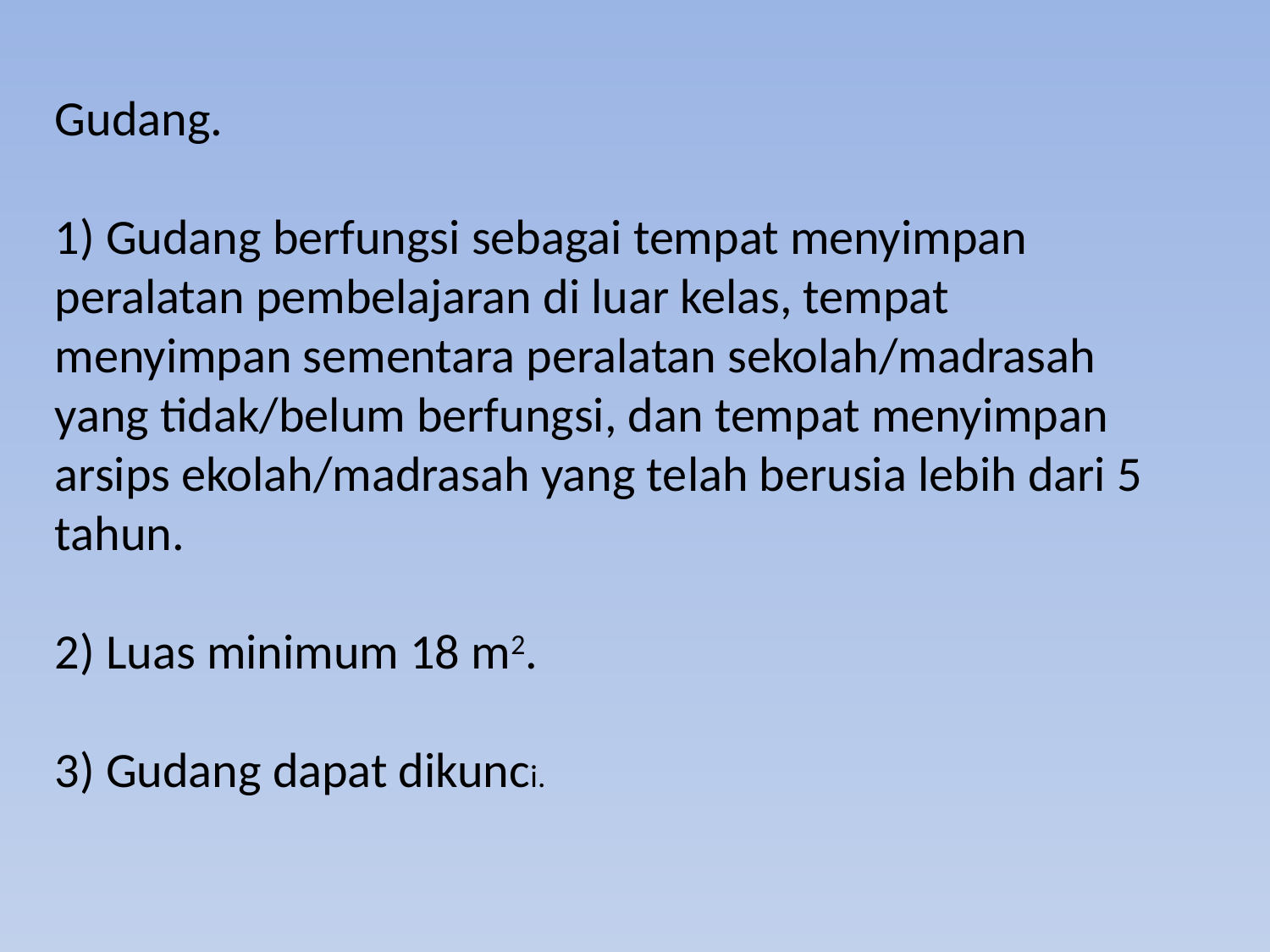

Gudang.

1) Gudang berfungsi sebagai tempat menyimpan peralatan pembelajaran di luar kelas, tempat menyimpan sementara peralatan sekolah/madrasah yang tidak/belum berfungsi, dan tempat menyimpan arsips ekolah/madrasah yang telah berusia lebih dari 5 tahun.

2) Luas minimum 18 m2.

3) Gudang dapat dikunci.